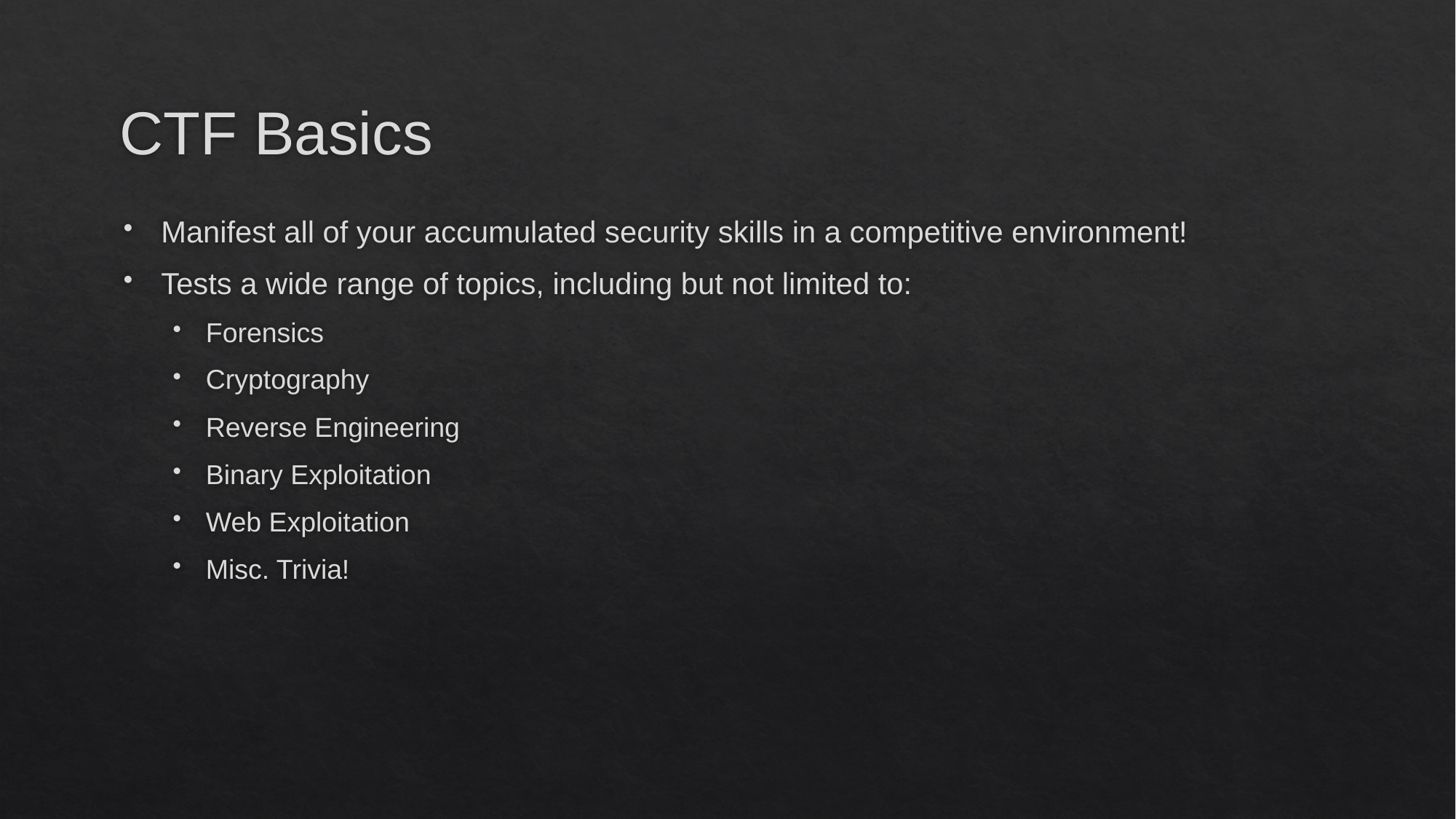

# CTF Basics
Manifest all of your accumulated security skills in a competitive environment!
Tests a wide range of topics, including but not limited to:
Forensics
Cryptography
Reverse Engineering
Binary Exploitation
Web Exploitation
Misc. Trivia!